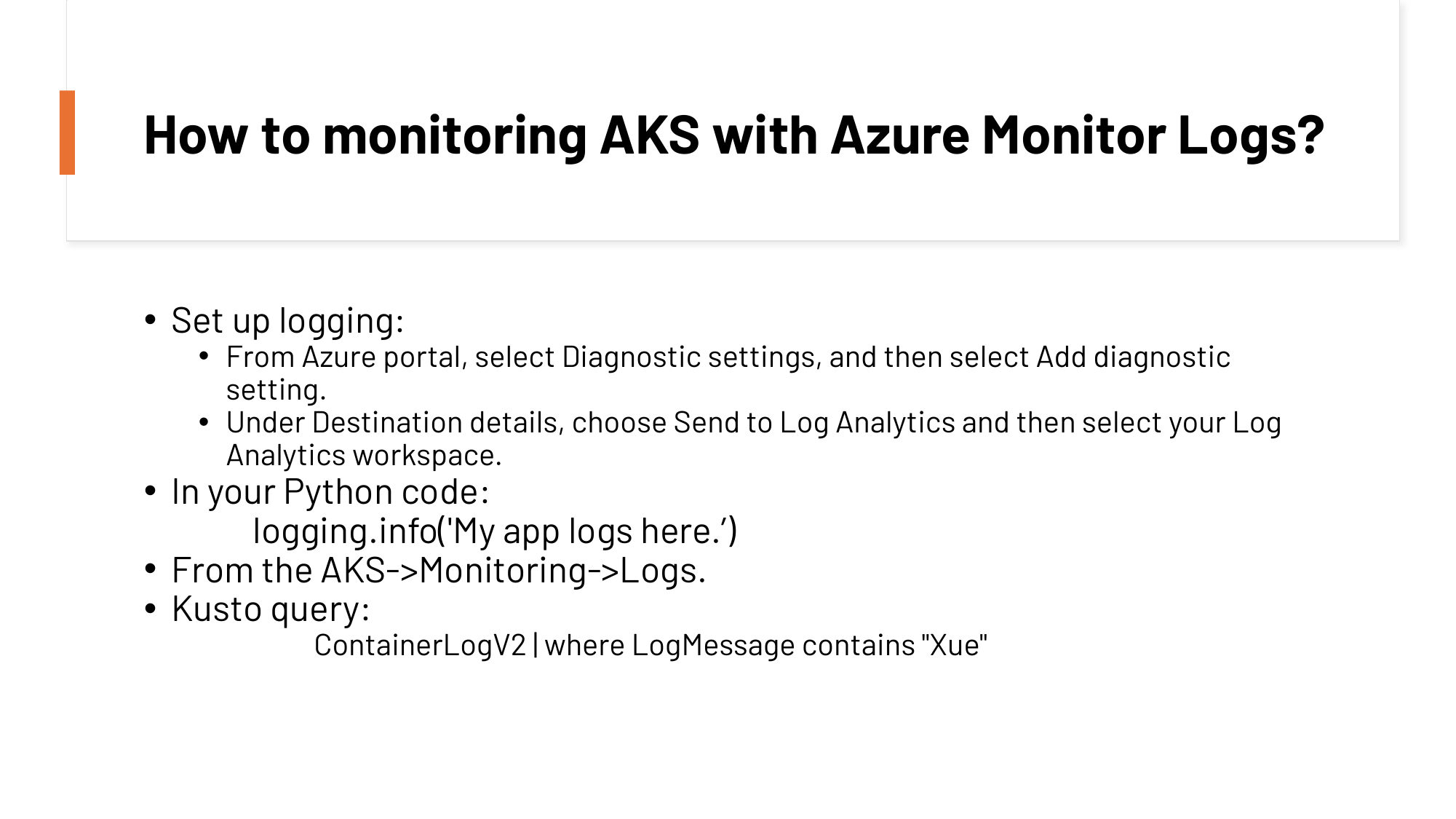

# How to monitoring AKS with Azure Monitor Logs?

Set up logging:
From Azure portal, select Diagnostic settings, and then select Add diagnostic setting.
Under Destination details, choose Send to Log Analytics and then select your Log Analytics workspace.
In your Python code:
	logging.info('My app logs here.’)
From the AKS->Monitoring->Logs.
Kusto query:
	 ContainerLogV2 | where LogMessage contains "Xue"